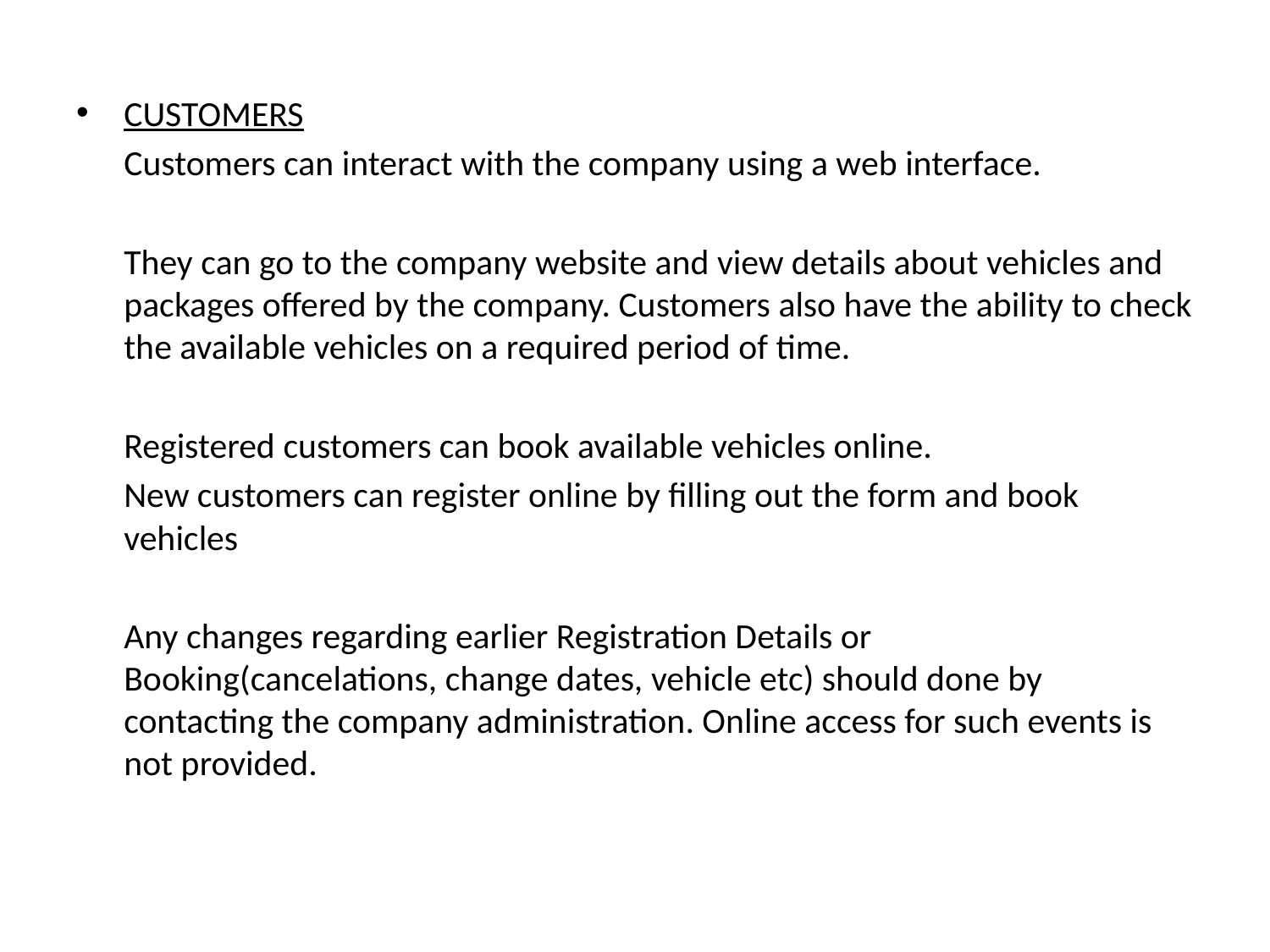

CUSTOMERS
	Customers can interact with the company using a web interface.

	They can go to the company website and view details about vehicles and packages offered by the company. Customers also have the ability to check the available vehicles on a required period of time.

	Registered customers can book available vehicles online.
	New customers can register online by filling out the form and book vehicles

	Any changes regarding earlier Registration Details or Booking(cancelations, change dates, vehicle etc) should done by contacting the company administration. Online access for such events is not provided.